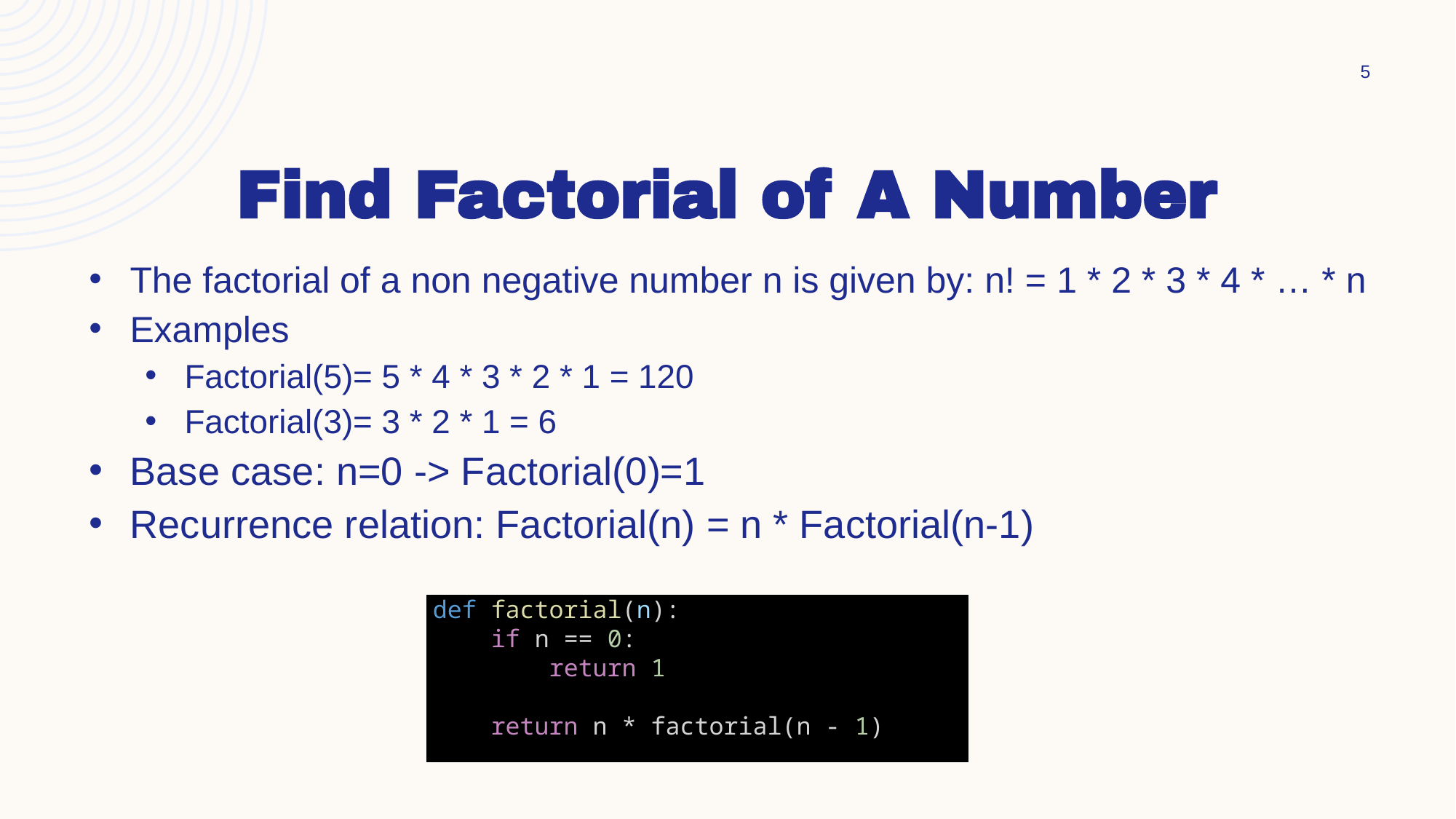

5
# Find Factorial of A Number
The factorial of a non negative number n is given by: n! = 1 * 2 * 3 * 4 * … * n
Examples
Factorial(5)= 5 * 4 * 3 * 2 * 1 = 120
Factorial(3)= 3 * 2 * 1 = 6
Base case: n=0 -> Factorial(0)=1
Recurrence relation: Factorial(n) = n * Factorial(n-1)

def factorial(n):
    if n == 0:
        return 1

    return n * factorial(n - 1)